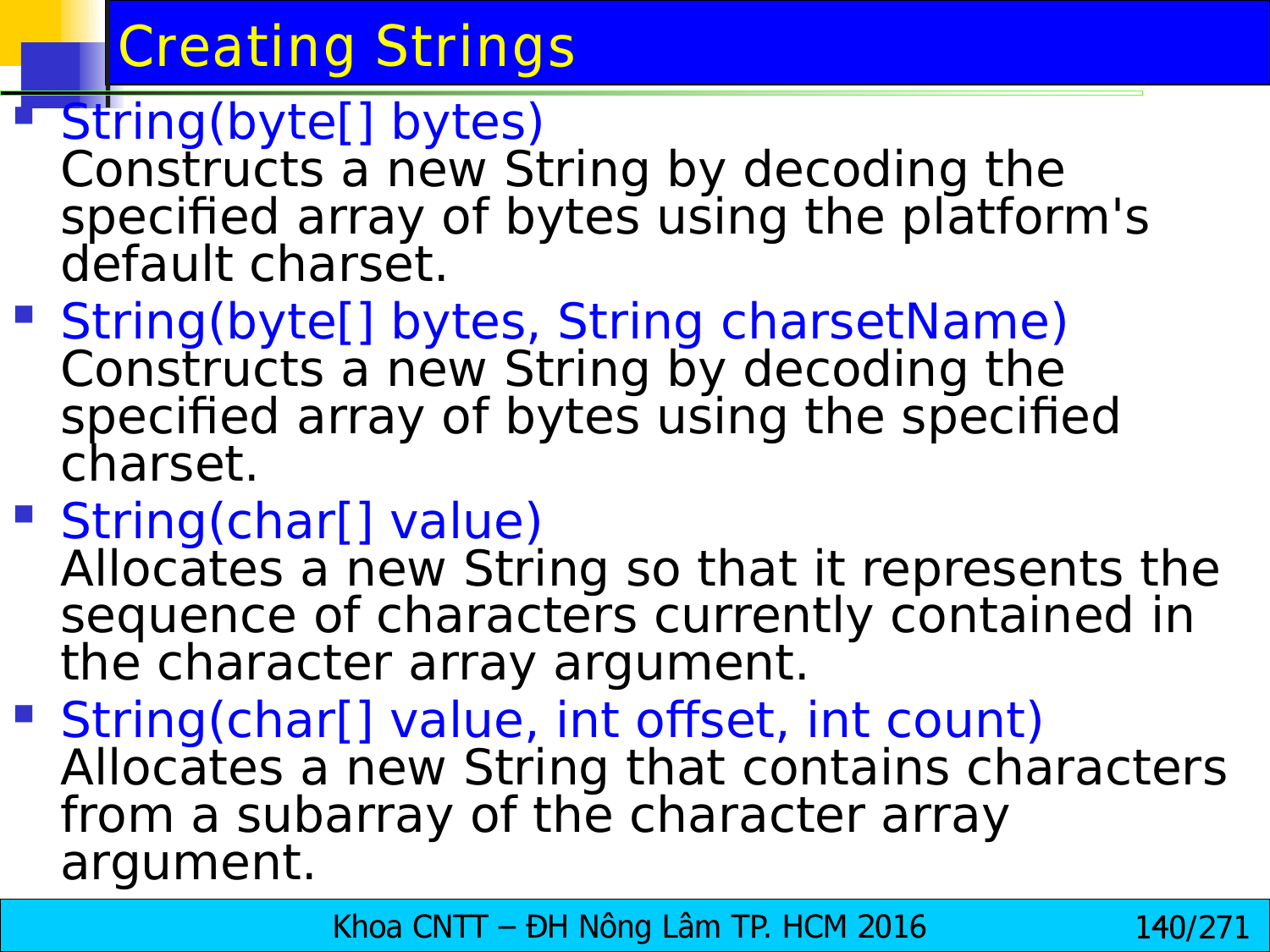

# Creating Strings
String(byte[] bytes)
Constructs a new String by decoding the specified array of bytes using the platform's default charset.
String(byte[] bytes, String charsetName)
Constructs a new String by decoding the specified array of bytes using the specified charset.
String(char[] value)
Allocates a new String so that it represents the sequence of characters currently contained in the character array argument.
String(char[] value, int offset, int count)
Allocates a new String that contains characters from a subarray of the character array argument.